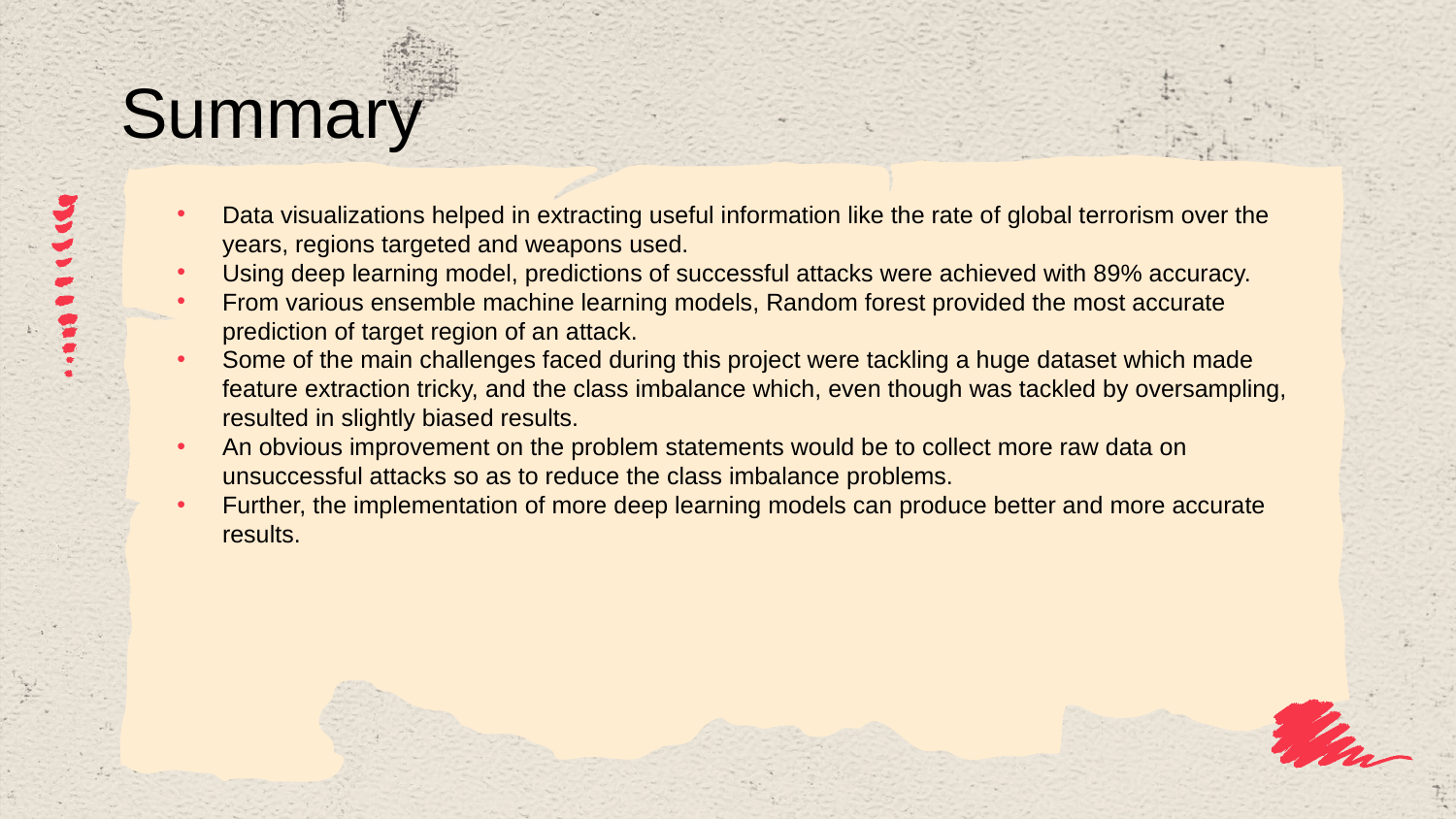

# Summary
Data visualizations helped in extracting useful information like the rate of global terrorism over the years, regions targeted and weapons used.
Using deep learning model, predictions of successful attacks were achieved with 89% accuracy.
From various ensemble machine learning models, Random forest provided the most accurate prediction of target region of an attack.
Some of the main challenges faced during this project were tackling a huge dataset which made feature extraction tricky, and the class imbalance which, even though was tackled by oversampling, resulted in slightly biased results.
An obvious improvement on the problem statements would be to collect more raw data on unsuccessful attacks so as to reduce the class imbalance problems.
Further, the implementation of more deep learning models can produce better and more accurate results.